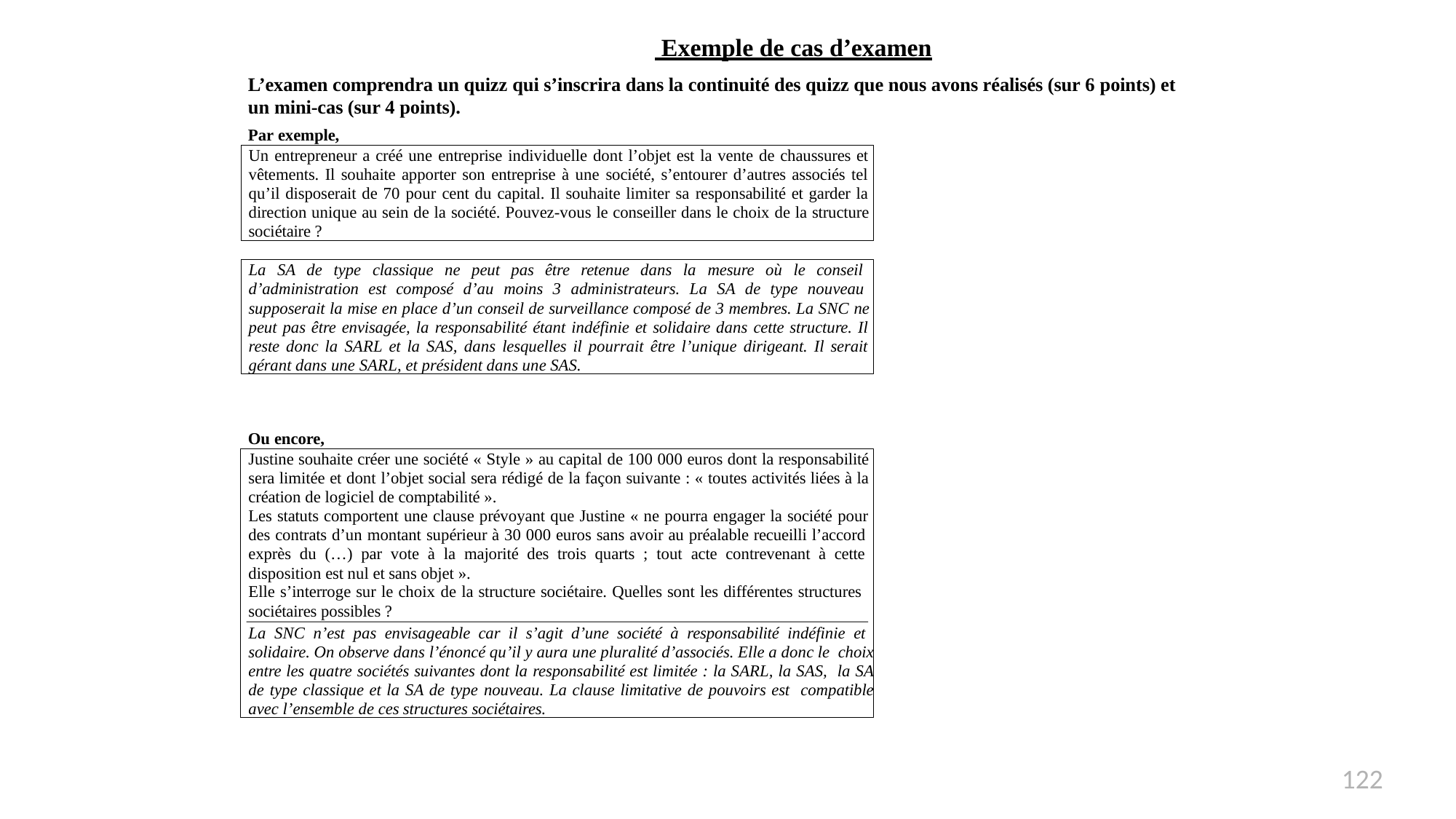

Exemple de cas d’examen
L’examen comprendra un quizz qui s’inscrira dans la continuité des quizz que nous avons réalisés (sur 6 points) et  un mini-cas (sur 4 points).
Par exemple,
Un entrepreneur a créé une entreprise individuelle dont l’objet est la vente de chaussures et  vêtements. Il souhaite apporter son entreprise à une société, s’entourer d’autres associés tel  qu’il disposerait de 70 pour cent du capital. Il souhaite limiter sa responsabilité et garder la  direction unique au sein de la société. Pouvez-vous le conseiller dans le choix de la structure  sociétaire ?
La SA de type classique ne peut pas être retenue dans la mesure où le conseil  d’administration est composé d’au moins 3 administrateurs. La SA de type nouveau  supposerait la mise en place d’un conseil de surveillance composé de 3 membres. La SNC ne  peut pas être envisagée, la responsabilité étant indéfinie et solidaire dans cette structure. Il  reste donc la SARL et la SAS, dans lesquelles il pourrait être l’unique dirigeant. Il serait  gérant dans une SARL, et président dans une SAS.
Ou encore,
Justine souhaite créer une société « Style » au capital de 100 000 euros dont la responsabilité  sera limitée et dont l’objet social sera rédigé de la façon suivante : « toutes activités liées à la  création de logiciel de comptabilité ».
Les statuts comportent une clause prévoyant que Justine « ne pourra engager la société pour  des contrats d’un montant supérieur à 30 000 euros sans avoir au préalable recueilli l’accord
exprès du (…) par vote à la majorité des trois quarts ; tout acte contrevenant à cette  disposition est nul et sans objet ».
Elle s’interroge sur le choix de la structure sociétaire. Quelles sont les différentes structures
sociétaires possibles ?
La SNC n’est pas envisageable car il s’agit d’une société à responsabilité indéfinie et  solidaire. On observe dans l’énoncé qu’il y aura une pluralité d’associés. Elle a donc le  choix entre les quatre sociétés suivantes dont la responsabilité est limitée : la SARL, la SAS,  la SA de type classique et la SA de type nouveau. La clause limitative de pouvoirs est  compatible avec l’ensemble de ces structures sociétaires.

122